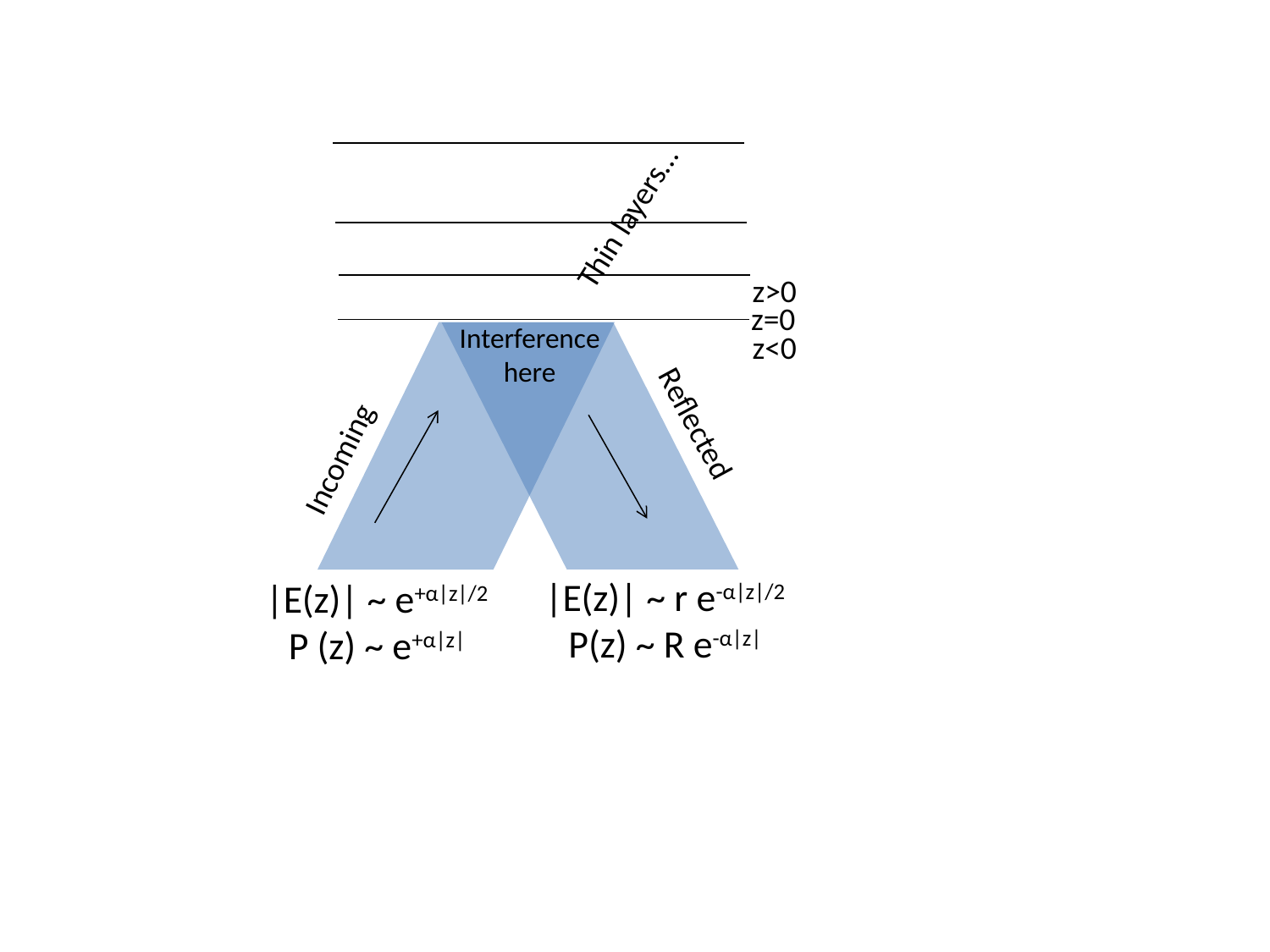

Thin layers…
z>0
z=0
Interference here
z<0

Incoming
Reflected
|E(z)| ~ r e-α|z|/2
P(z) ~ R e-α|z|
|E(z)| ~ e+α|z|/2
P (z) ~ e+α|z|